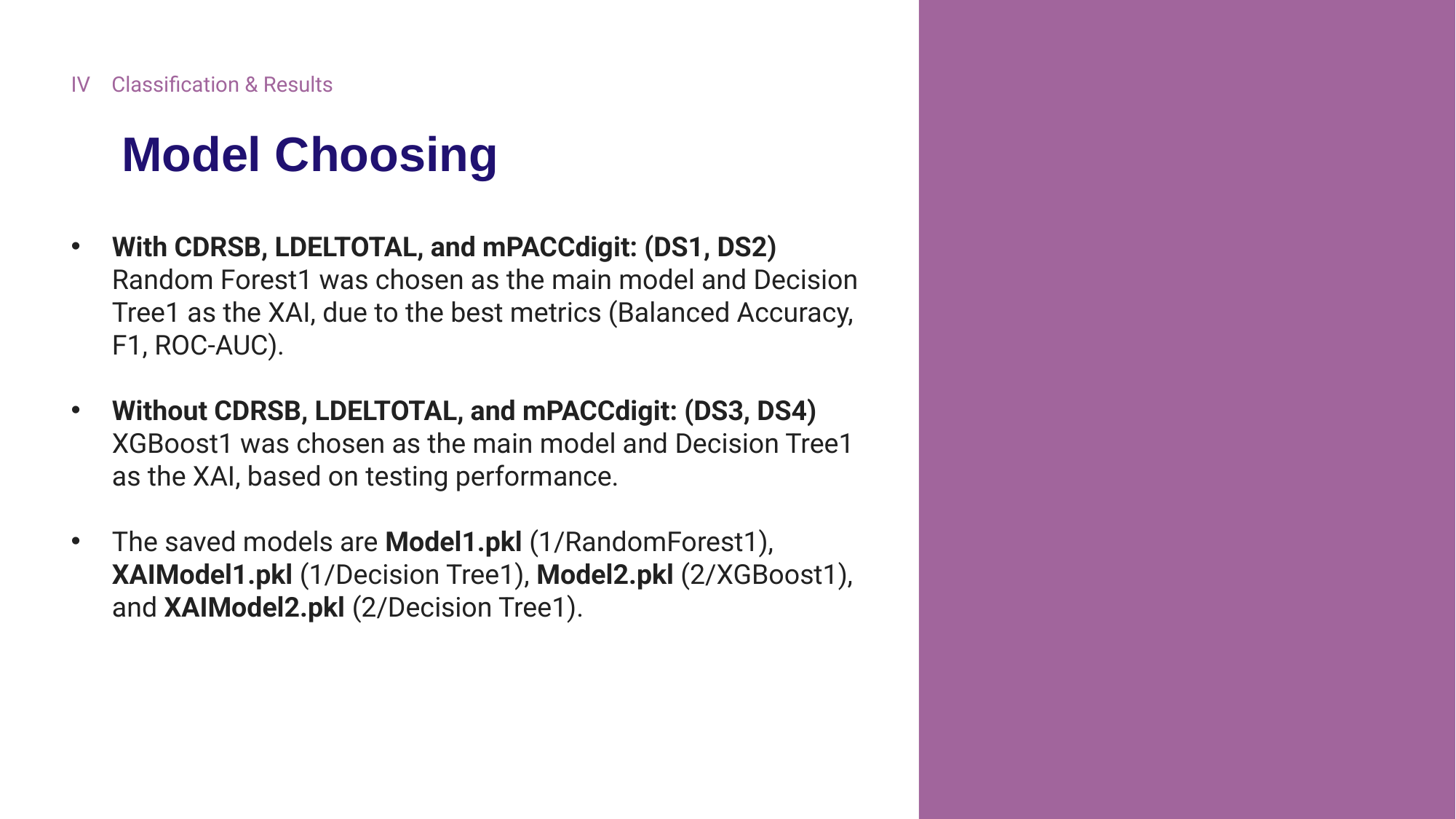

IV
Classification & Results
Model Choosing
With CDRSB, LDELTOTAL, and mPACCdigit: (DS1, DS2)
Random Forest1 was chosen as the main model and Decision Tree1 as the XAI, due to the best metrics (Balanced Accuracy, F1, ROC-AUC).

Without CDRSB, LDELTOTAL, and mPACCdigit: (DS3, DS4)
XGBoost1 was chosen as the main model and Decision Tree1 as the XAI, based on testing performance.

The saved models are Model1.pkl (1/RandomForest1), XAIModel1.pkl (1/Decision Tree1), Model2.pkl (2/XGBoost1), and XAIModel2.pkl (2/Decision Tree1).